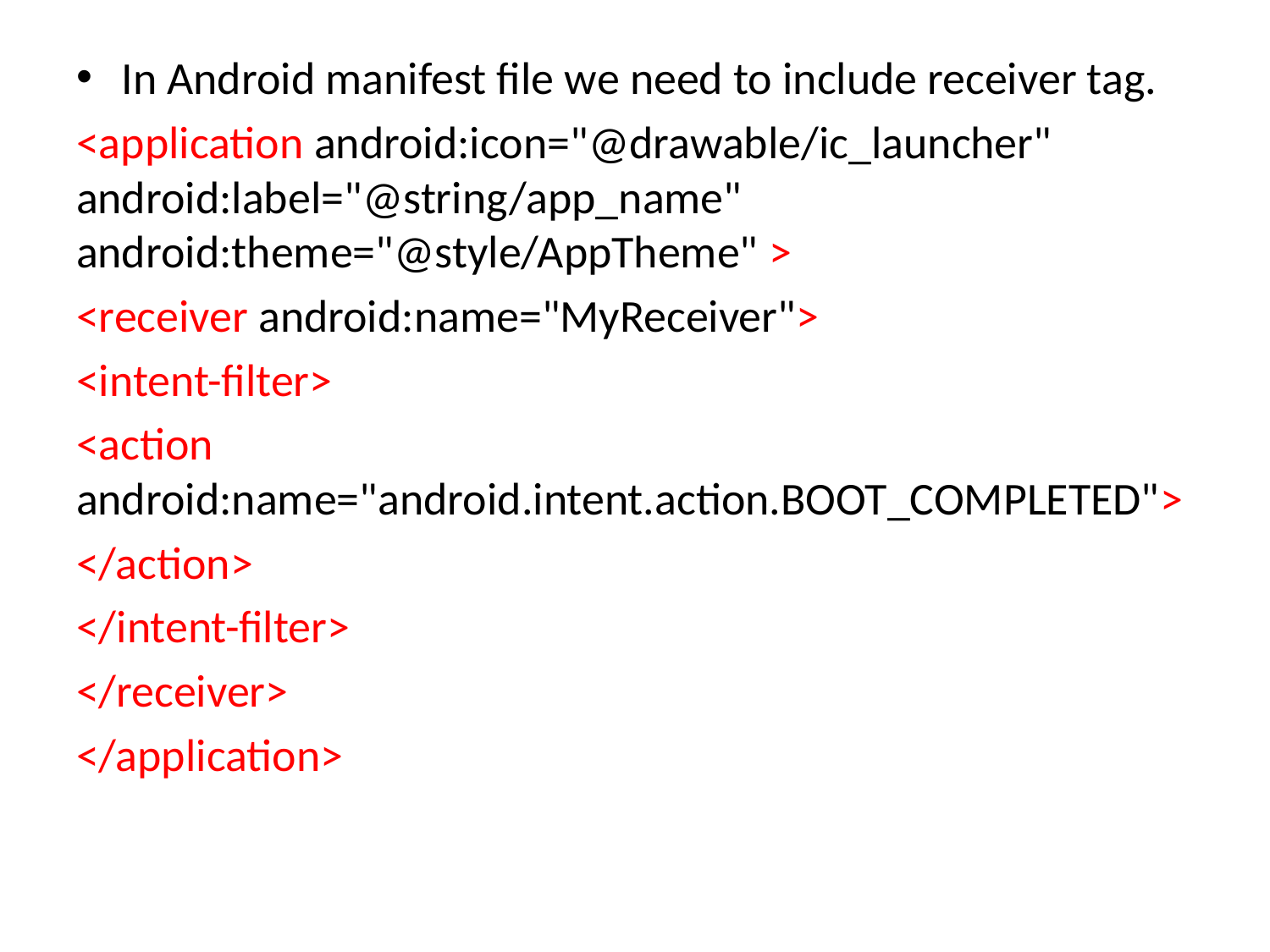

In Android manifest file we need to include receiver tag.
<application android:icon="@drawable/ic_launcher" android:label="@string/app_name" android:theme="@style/AppTheme" >
<receiver android:name="MyReceiver">
<intent-filter>
<action android:name="android.intent.action.BOOT_COMPLETED">
</action>
</intent-filter>
</receiver>
</application>